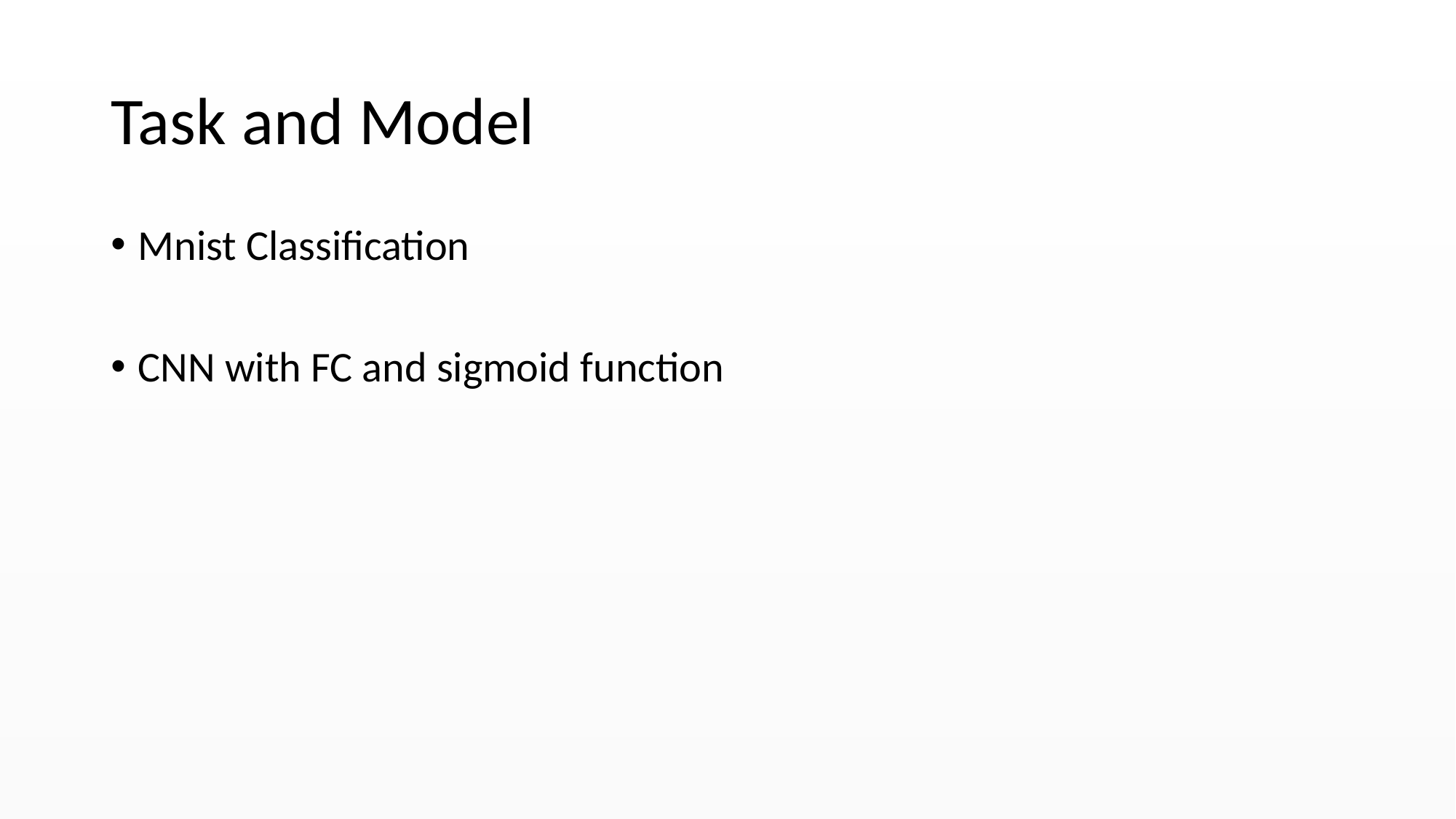

# Task and Model
Mnist Classification

CNN with FC and sigmoid function